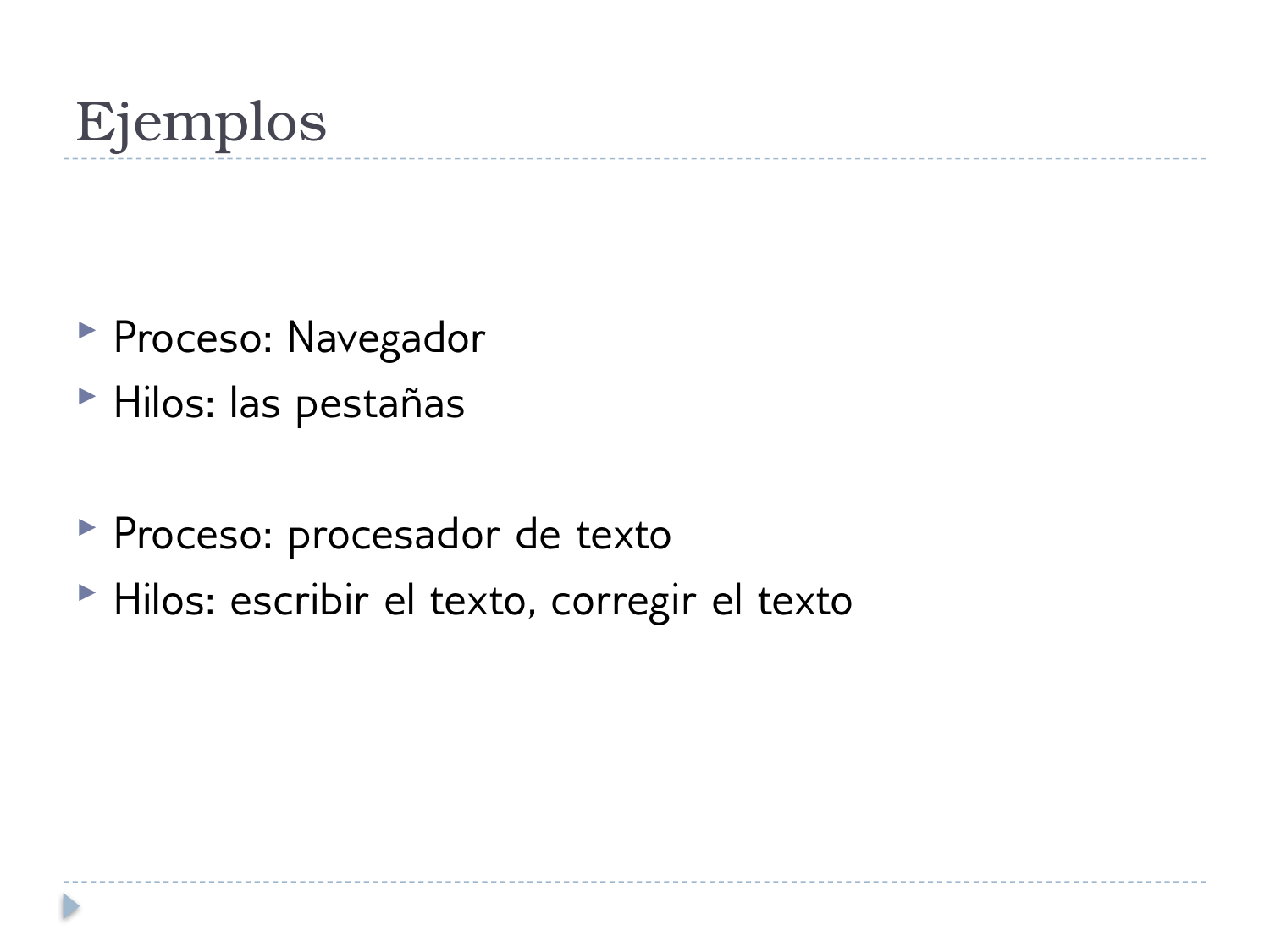

# Ejemplos

Proceso: Navegador
Hilos: las pestañas

Proceso: procesador de texto
Hilos: escribir el texto, corregir el texto